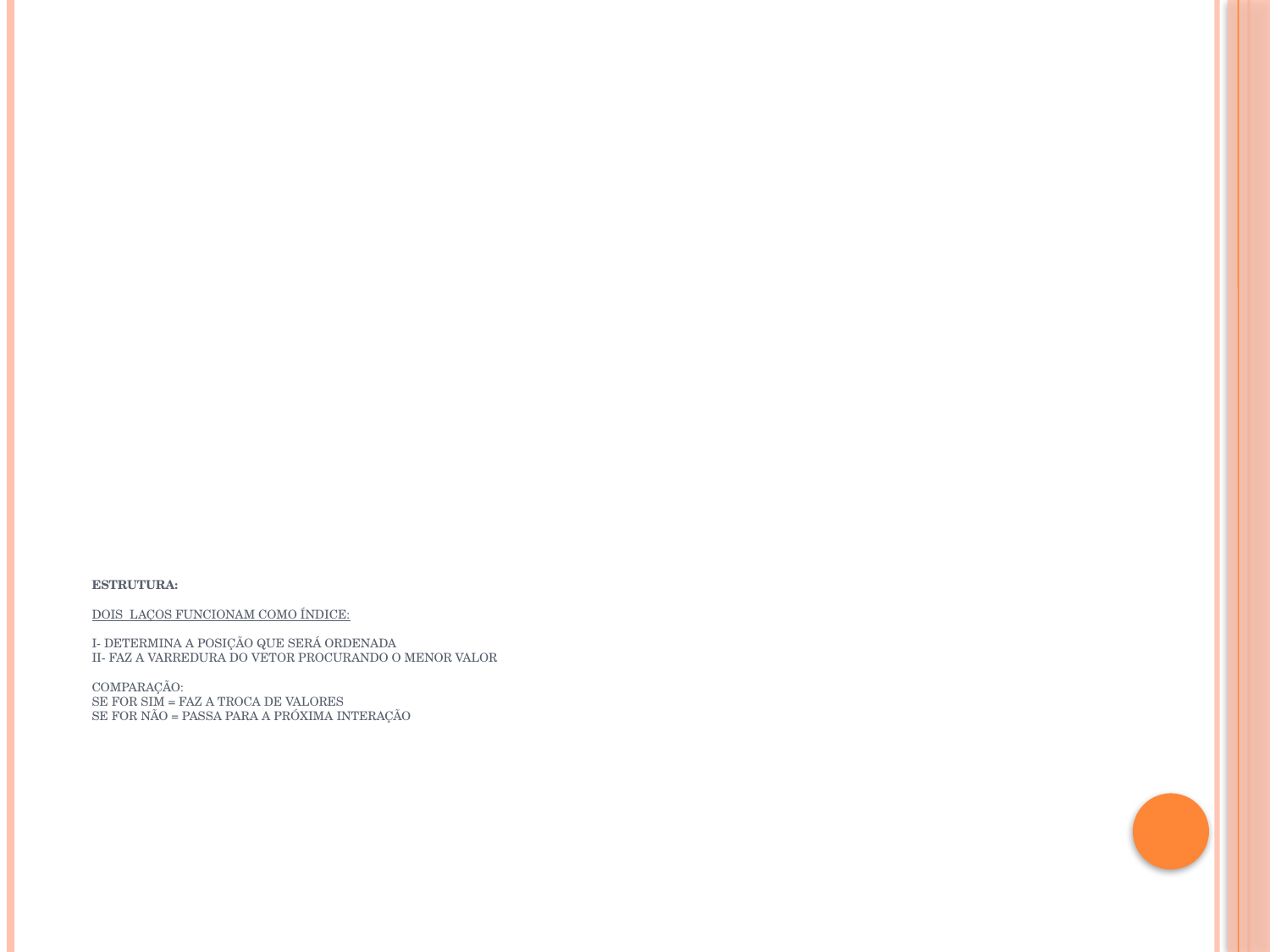

# Estrutura: Dois  laços funcionam como índice: I- Determina a posição que será ordenada II- Faz a varredura do vetor procurando o menor valor comparação: se for sim = faz a troca de valores se for não = Passa para a próxima interação